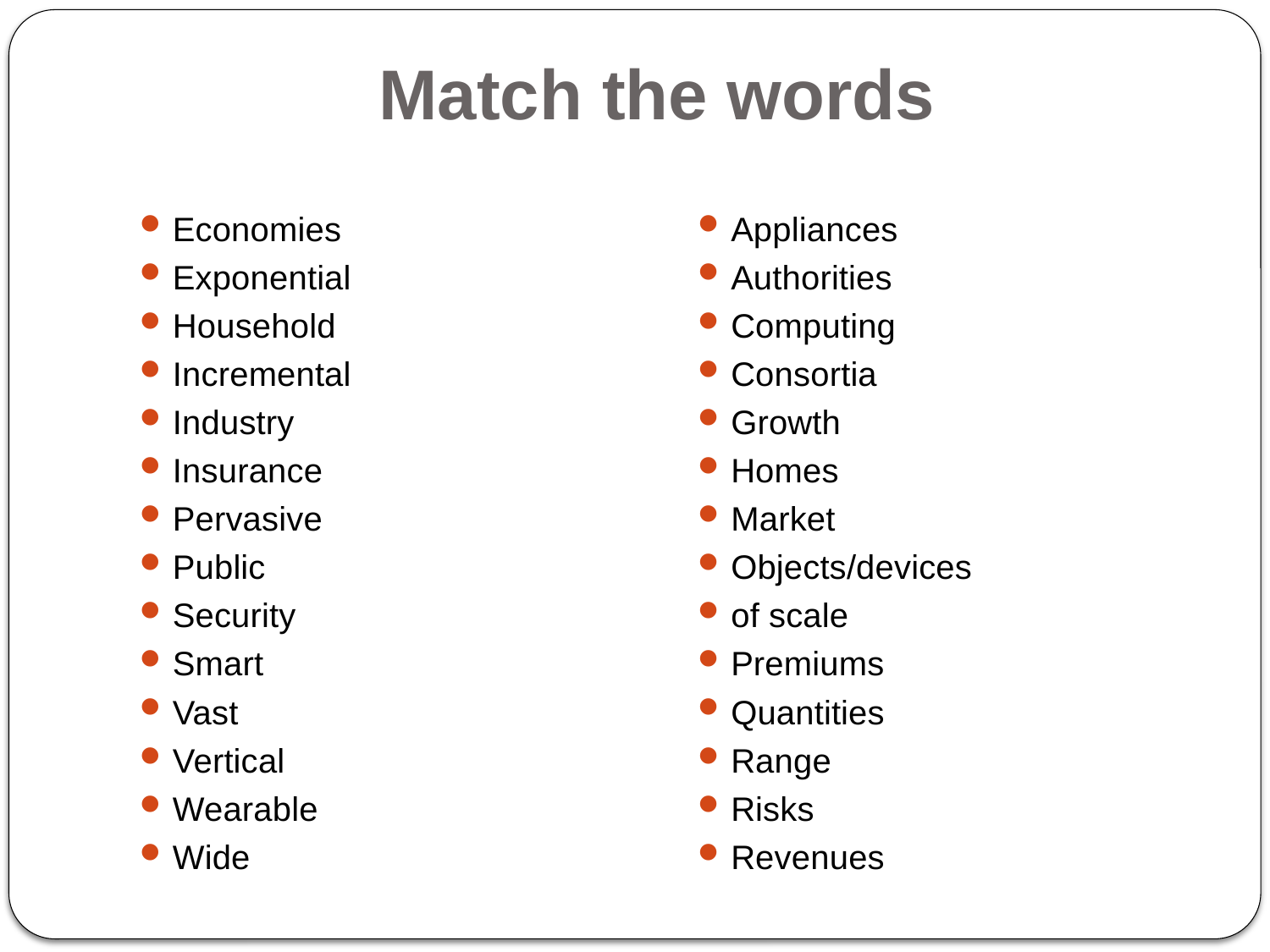

# Match the words
Economies
Exponential
Household
Incremental
Industry
Insurance
Pervasive
Public
Security
Smart
Vast
Vertical
Wearable
Wide
Appliances
Authorities
Computing
Consortia
Growth
Homes
Market
Objects/devices
of scale
Premiums
Quantities
Range
Risks
Revenues